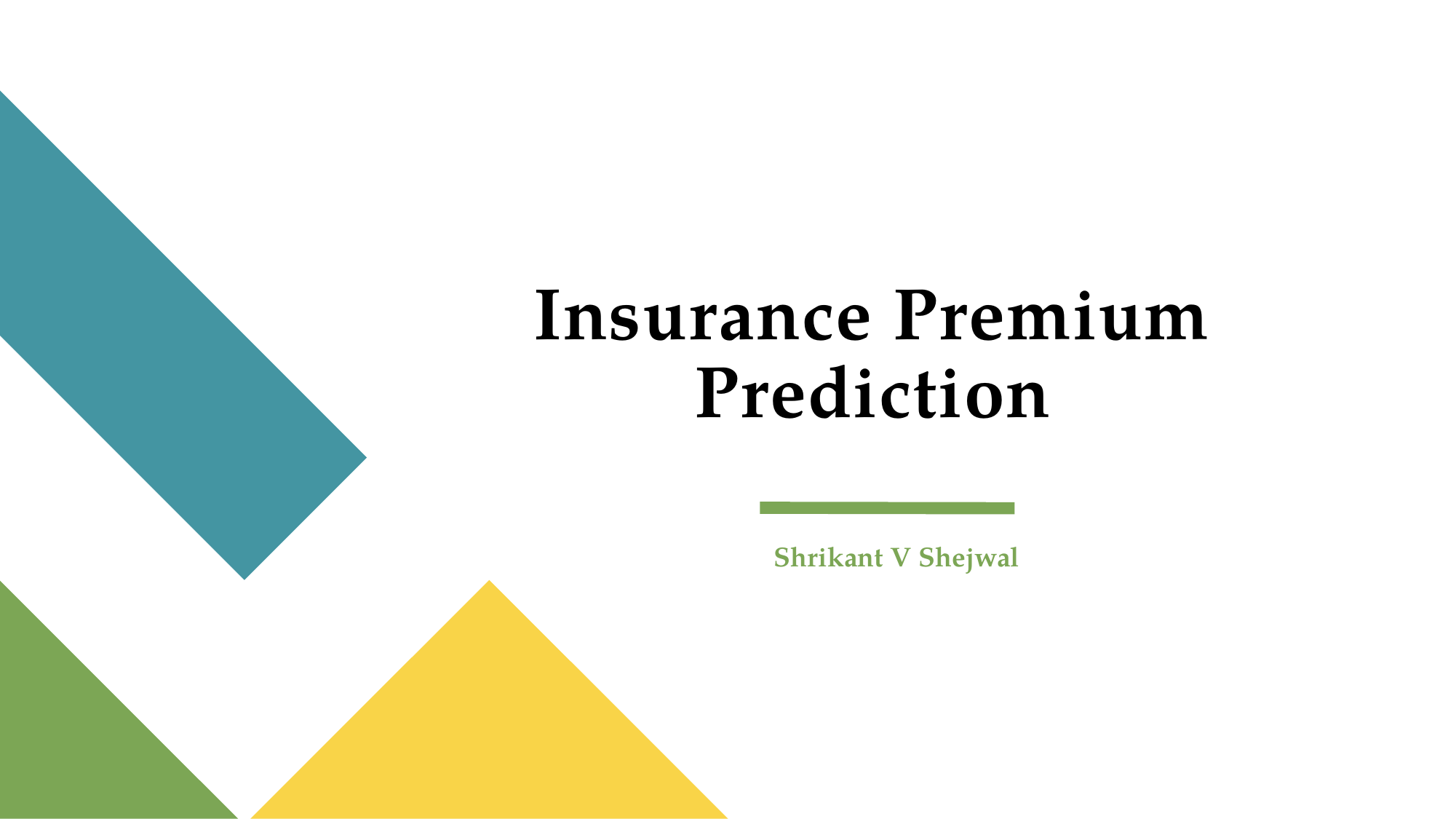

# Insurance Premium Prediction
  Shrikant V Shejwal